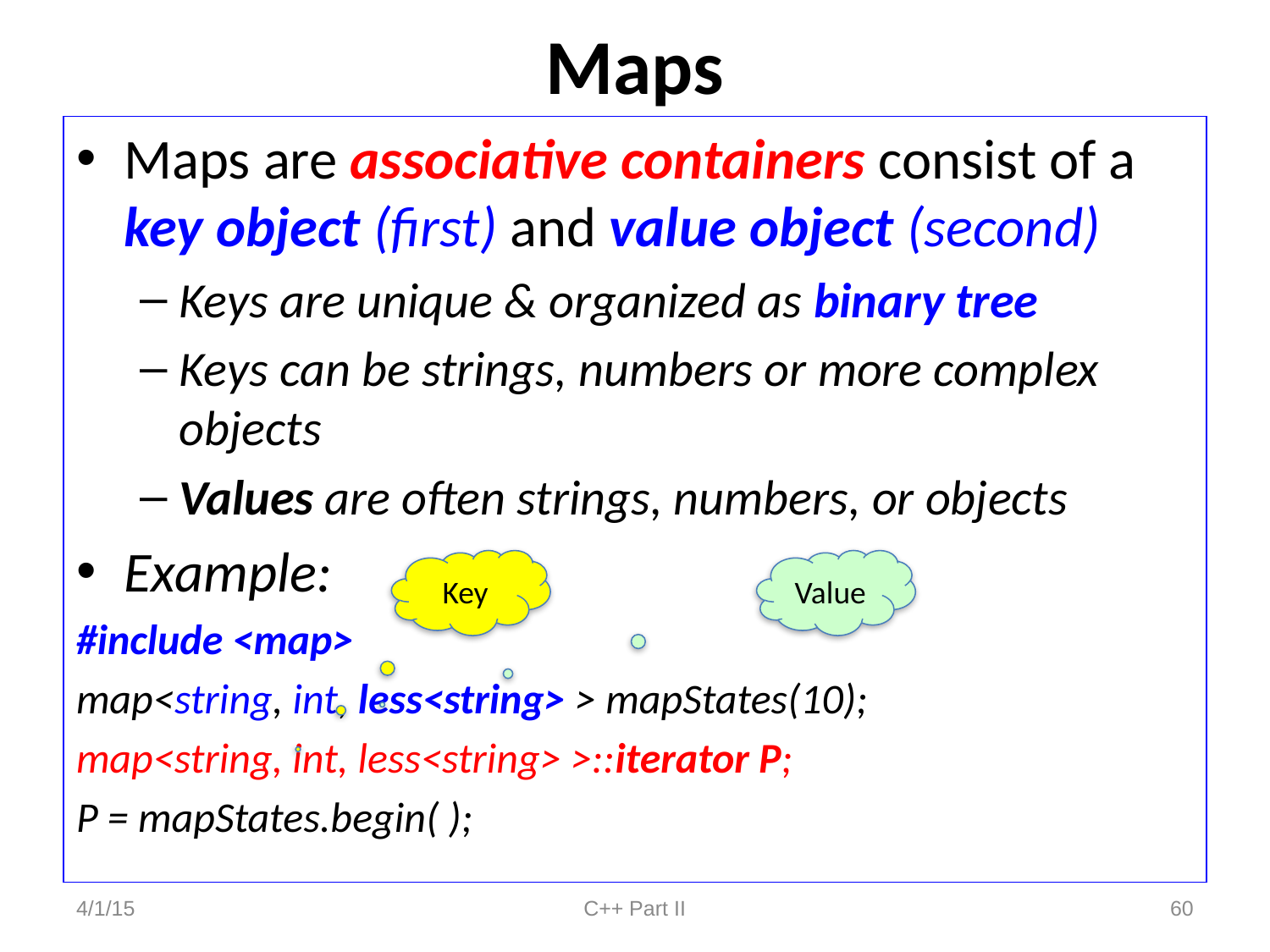

# Maps
Maps are associative containers consist of a key object (first) and value object (second)
Keys are unique & organized as binary tree
Keys can be strings, numbers or more complex objects
Values are often strings, numbers, or objects
Example:
#include <map>
map<string, int, less<string> > mapStates(10);
map<string, int, less<string> >::iterator P;
P = mapStates.begin( );

Key
Value
4/1/15
C++ Part II
60